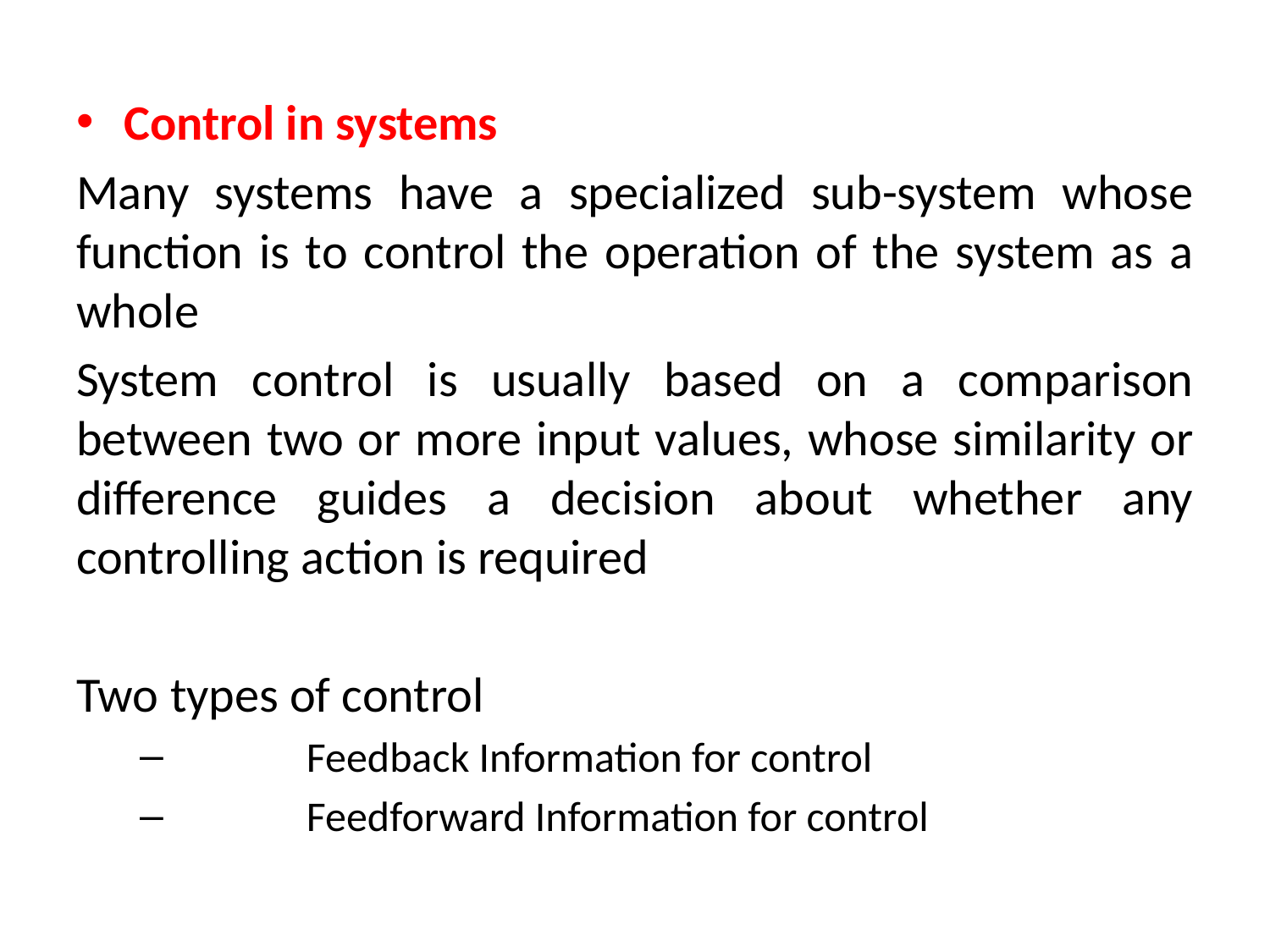

#
Control in systems
Many systems have a specialized sub-system whose function is to control the operation of the system as a whole
System control is usually based on a comparison between two or more input values, whose similarity or difference guides a decision about whether any controlling action is required

Two types of control
	Feedback Information for control
	Feedforward Information for control